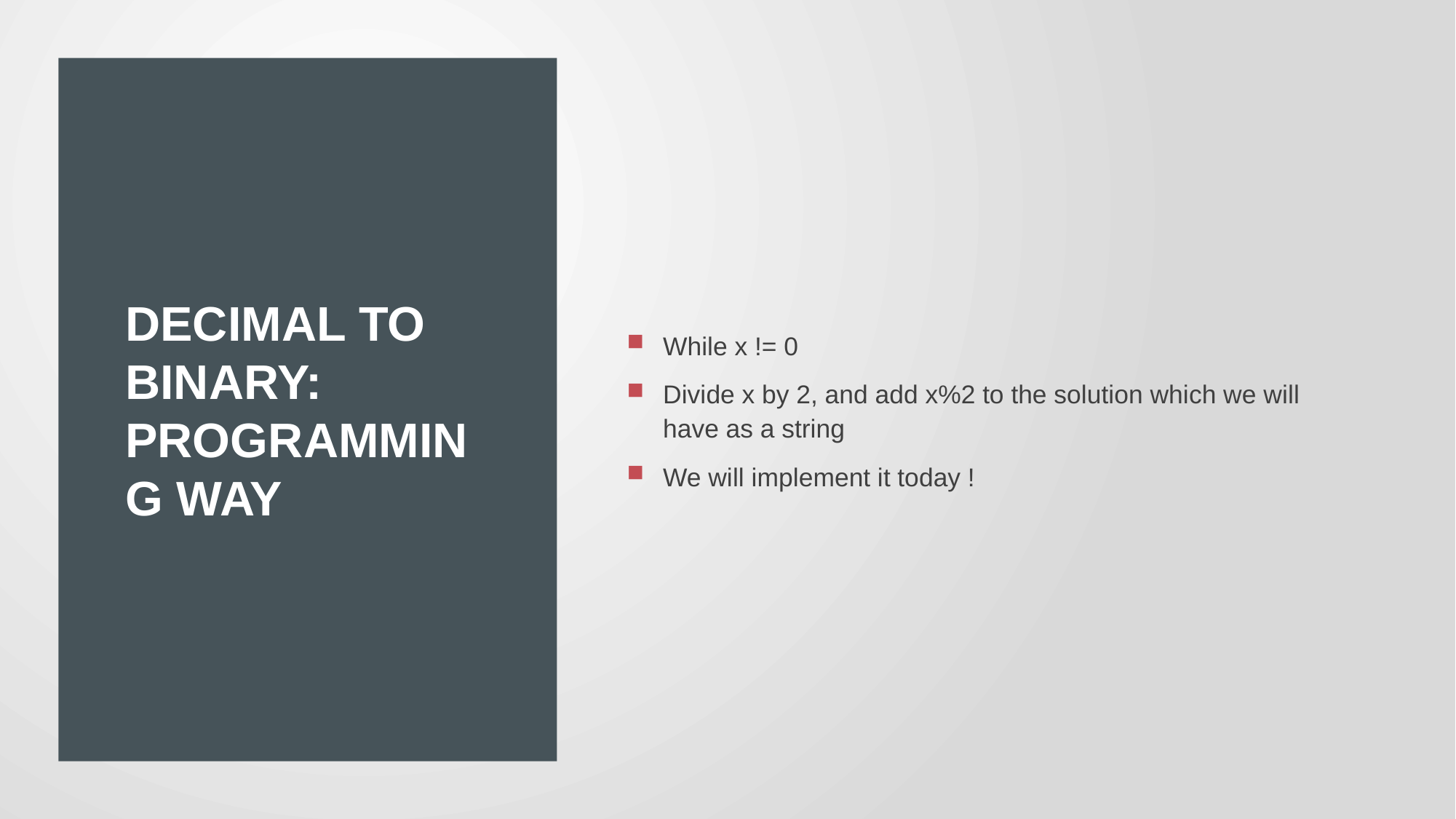

# Decimal to binary: Programming way
While x != 0
Divide x by 2, and add x%2 to the solution which we will have as a string
We will implement it today !